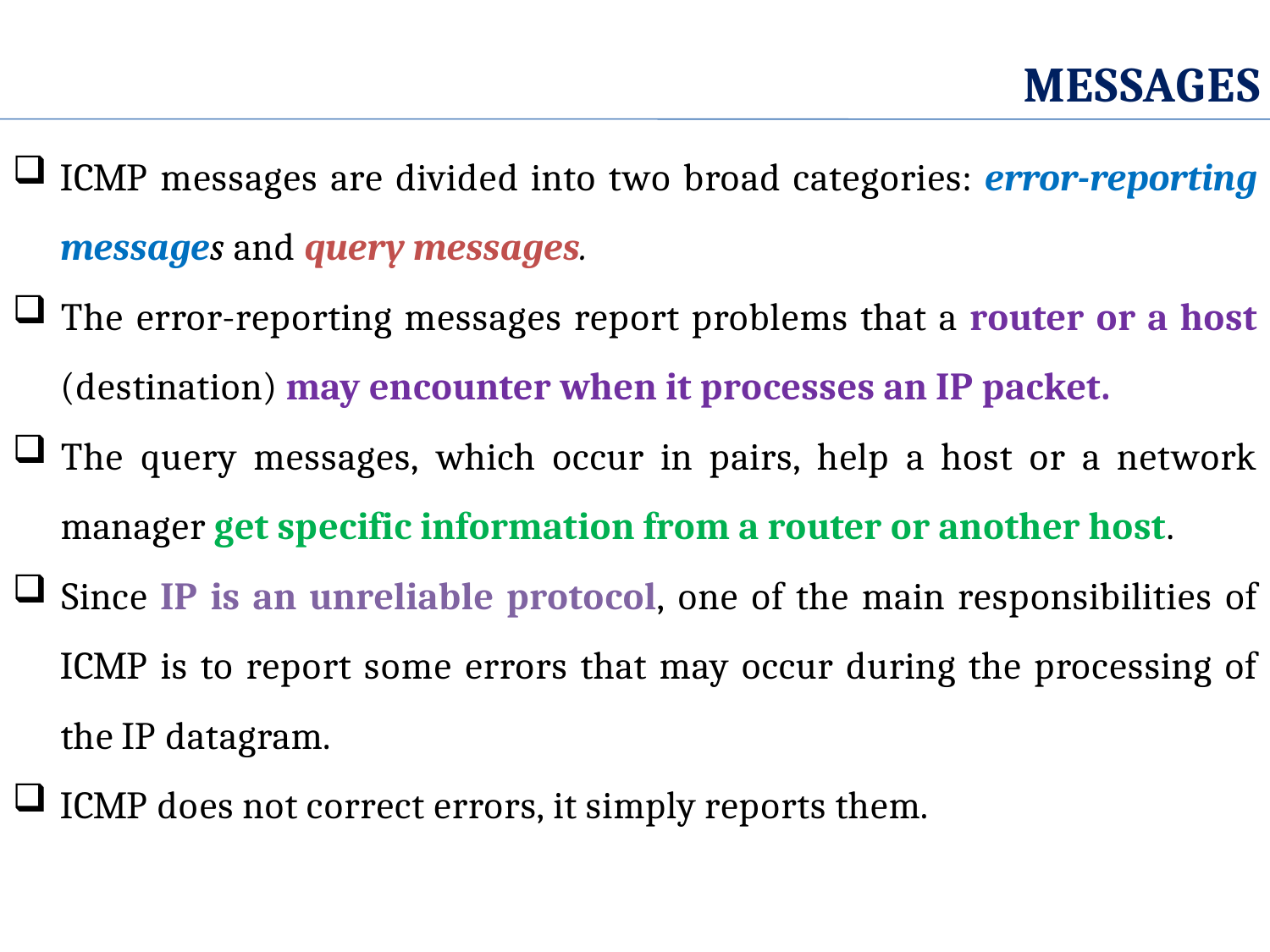

MESSAGES
ICMP messages are divided into two broad categories: error-reporting messages and query messages.
The error-reporting messages report problems that a router or a host (destination) may encounter when it processes an IP packet.
The query messages, which occur in pairs, help a host or a network manager get specific information from a router or another host.
Since IP is an unreliable protocol, one of the main responsibilities of ICMP is to report some errors that may occur during the processing of the IP datagram.
ICMP does not correct errors, it simply reports them.